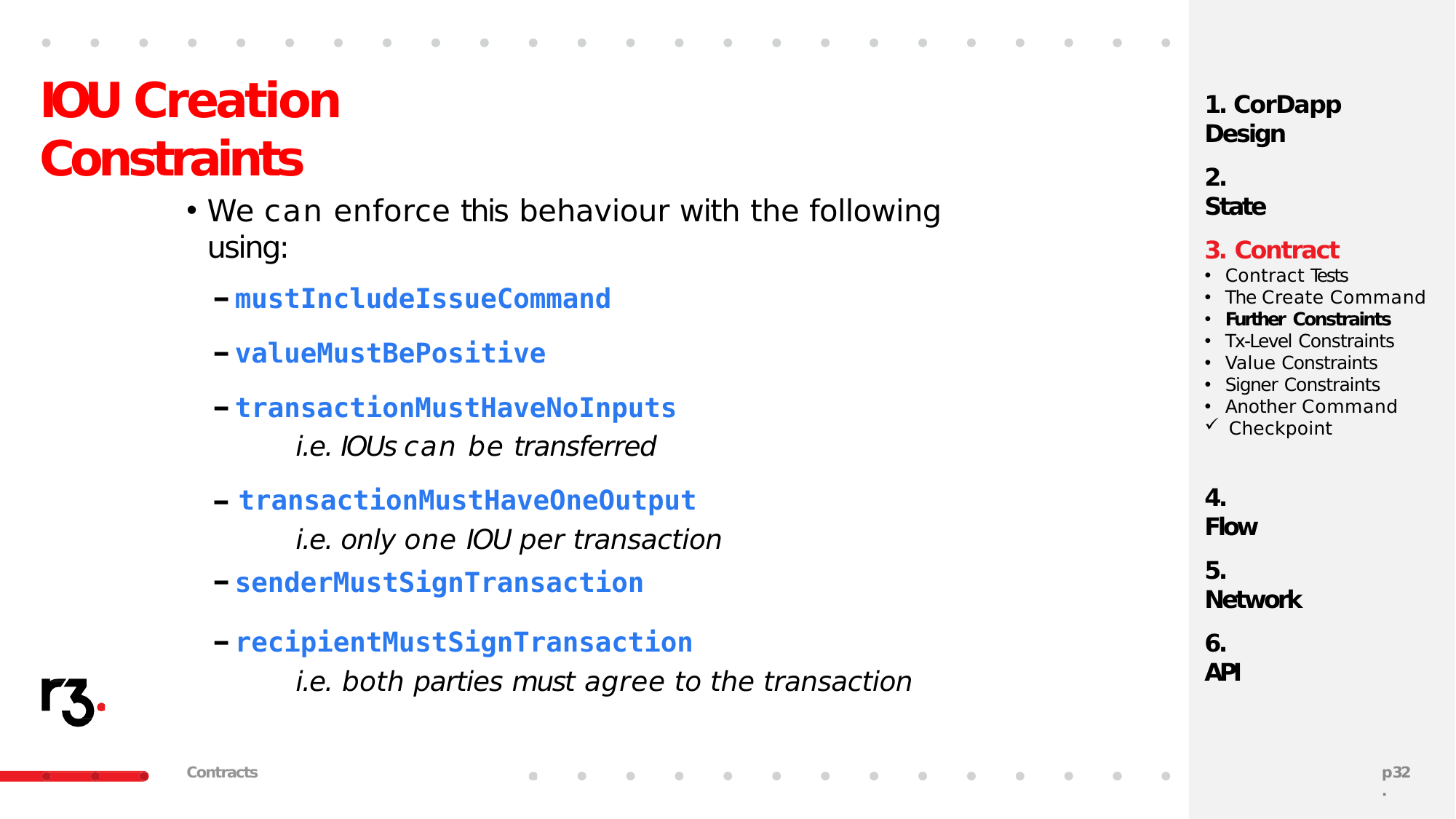

# IOU Creation Constraints
1. CorDapp Design
2. State
We can enforce this behaviour with the following using:
mustIncludeIssueCommand
valueMustBePositive
transactionMustHaveNoInputs
i.e. IOUs can be transferred
– transactionMustHaveOneOutput
i.e. only one IOU per transaction
senderMustSignTransaction
recipientMustSignTransaction
i.e. both parties must agree to the transaction
3. Contract
Contract Tests
The Create Command
Further Constraints
Tx-Level Constraints
Value Constraints
Signer Constraints
Another Command
Checkpoint
4. Flow
5. Network
6. API
Contracts
p32.